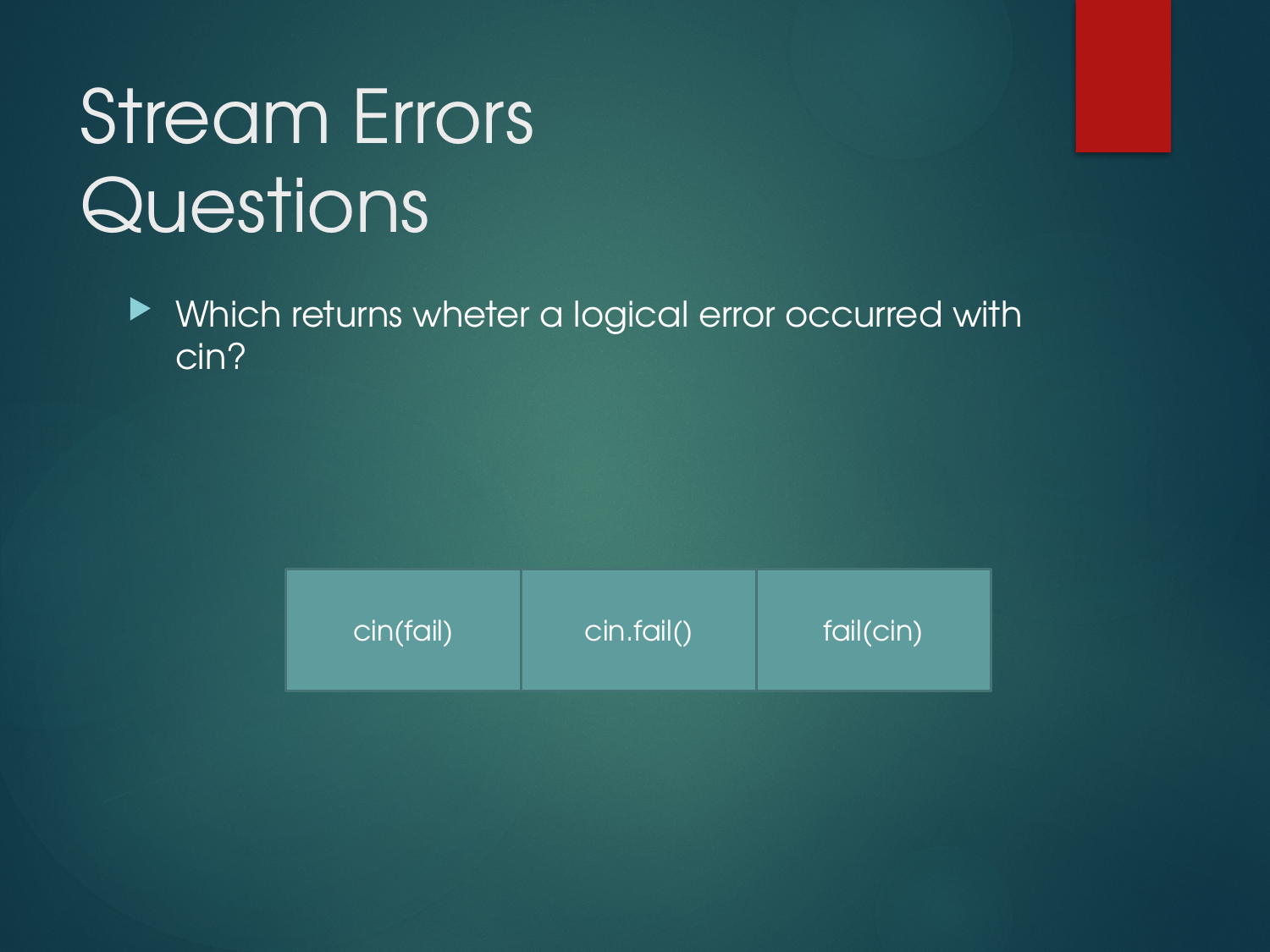

# Stream Errors Questions
Which returns wheter a logical error occurred with cin?

cin(fail)
cin.fail()
fail(cin)